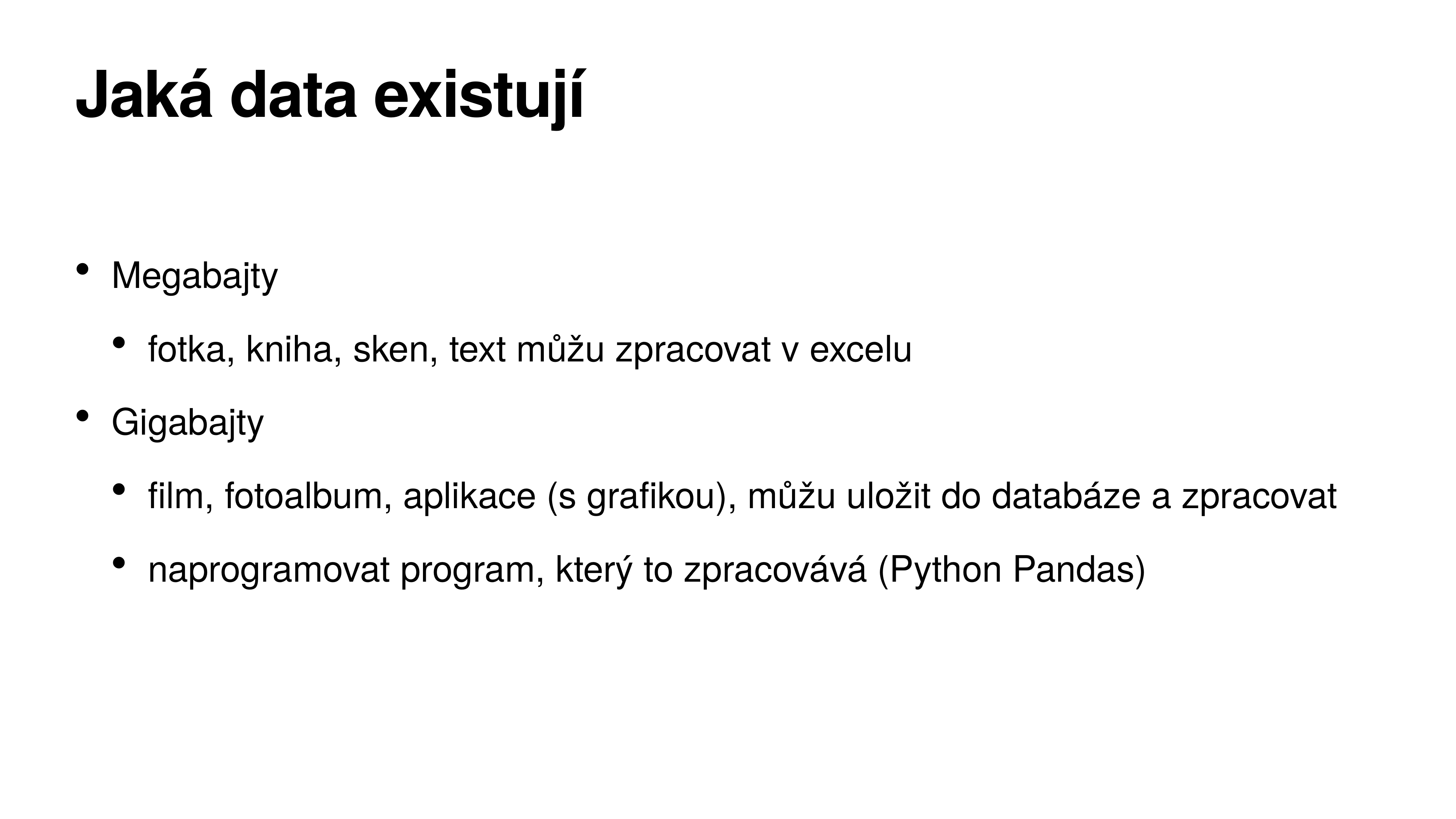

# Jaká data existují

Megabajty
fotka, kniha, sken, text můžu zpracovat v excelu
Gigabajty
film, fotoalbum, aplikace (s grafikou), můžu uložit do databáze a zpracovat
naprogramovat program, který to zpracovává (Python Pandas)